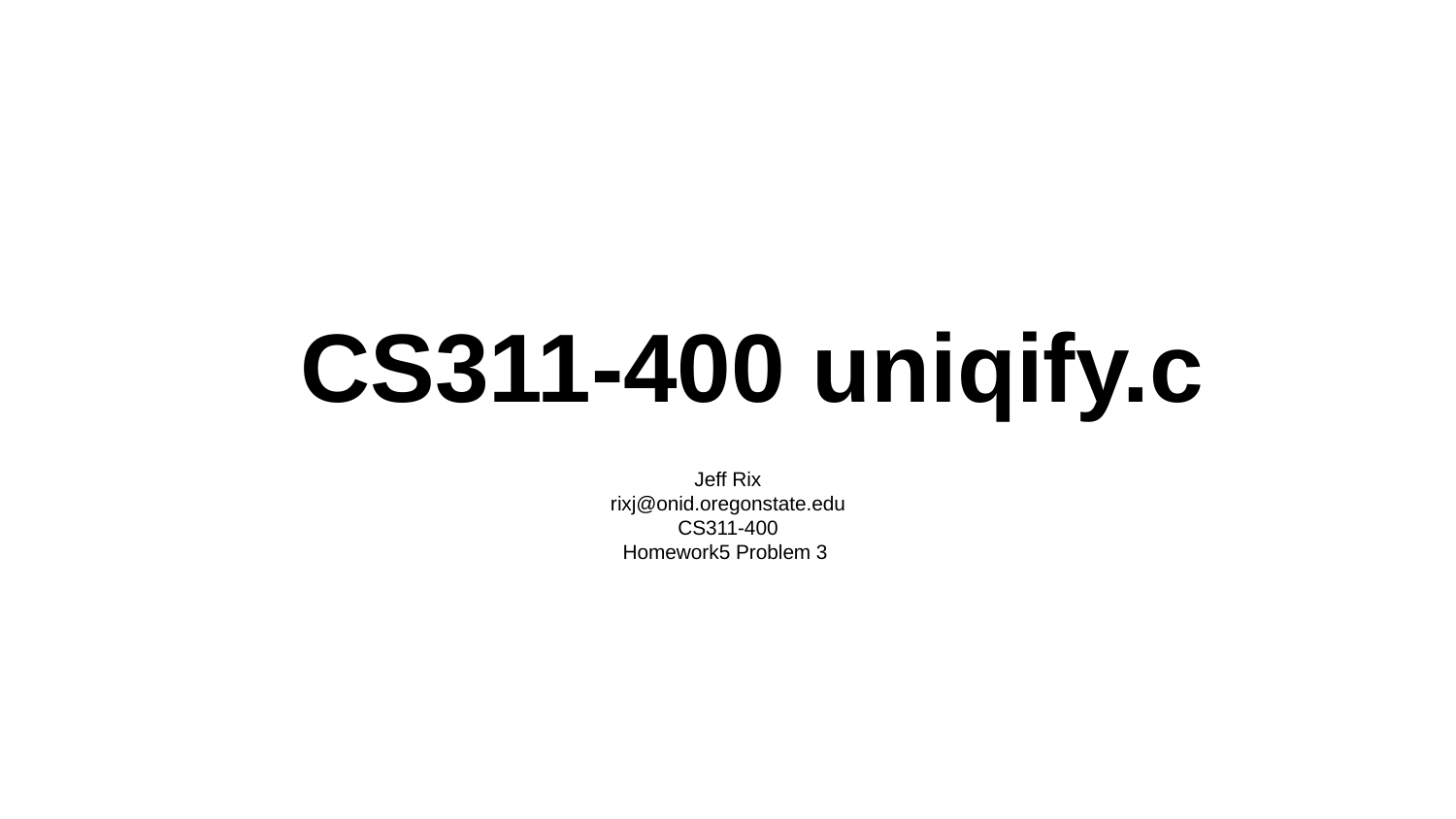

# CS311-400 uniqify.c
Jeff Rix
rixj@onid.oregonstate.edu
CS311-400
Homework5 Problem 3